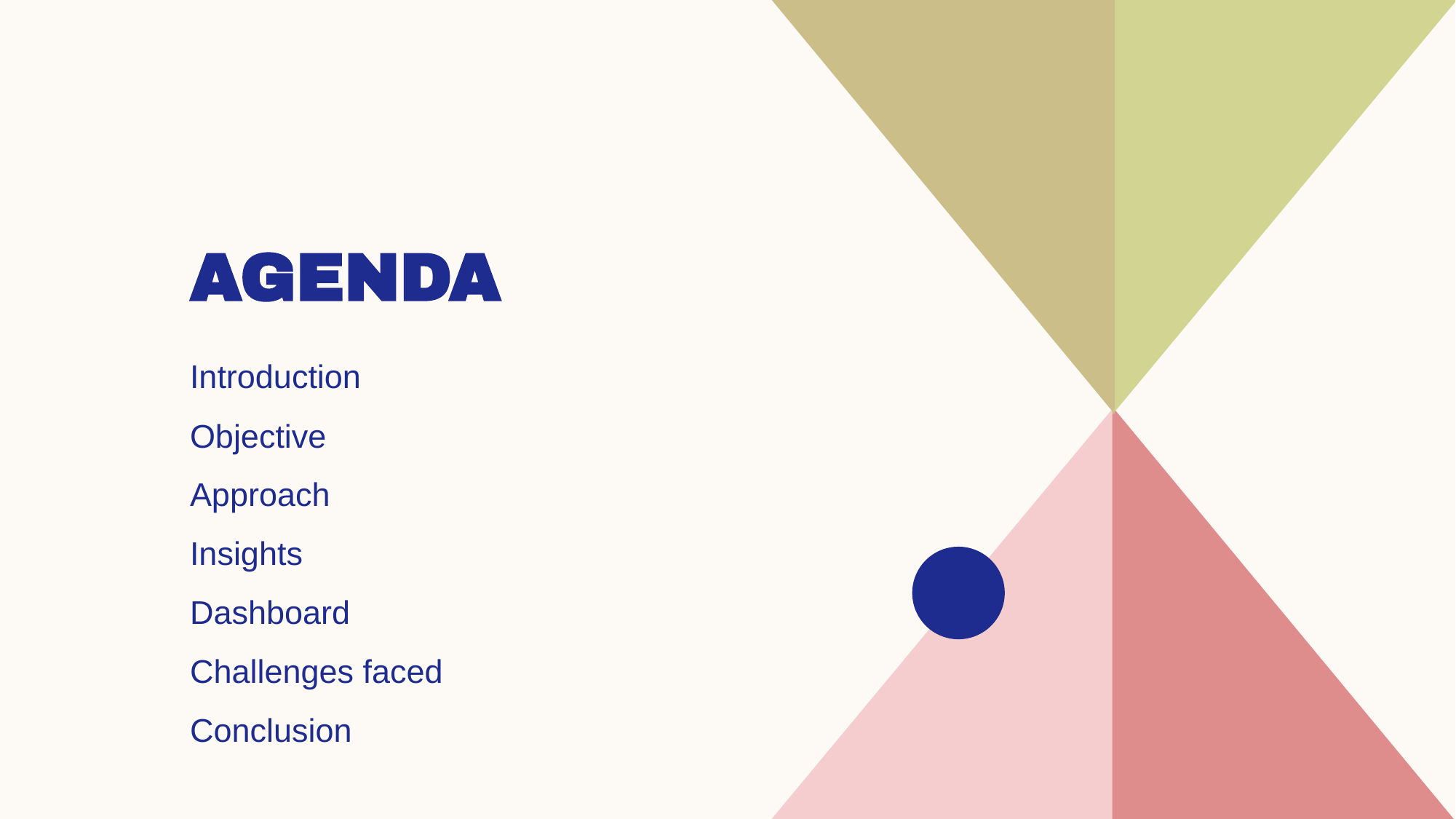

# AGENDA
Introduction
Objective​
Approach
Insights
Dashboard
​Challenges faced
Conclusion